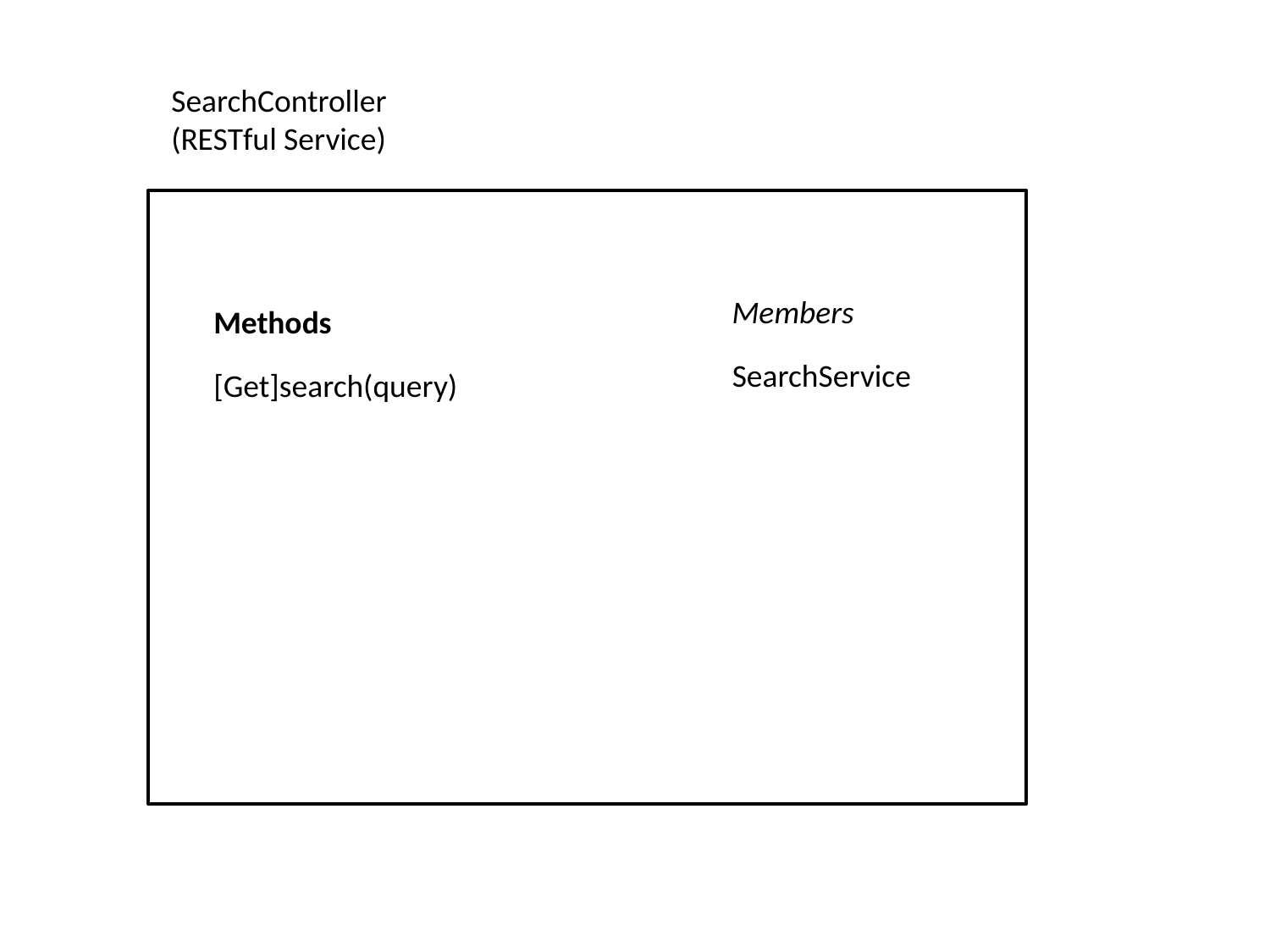

SearchController (RESTful Service)

Members
Methods
SearchService
[Get]search(query)